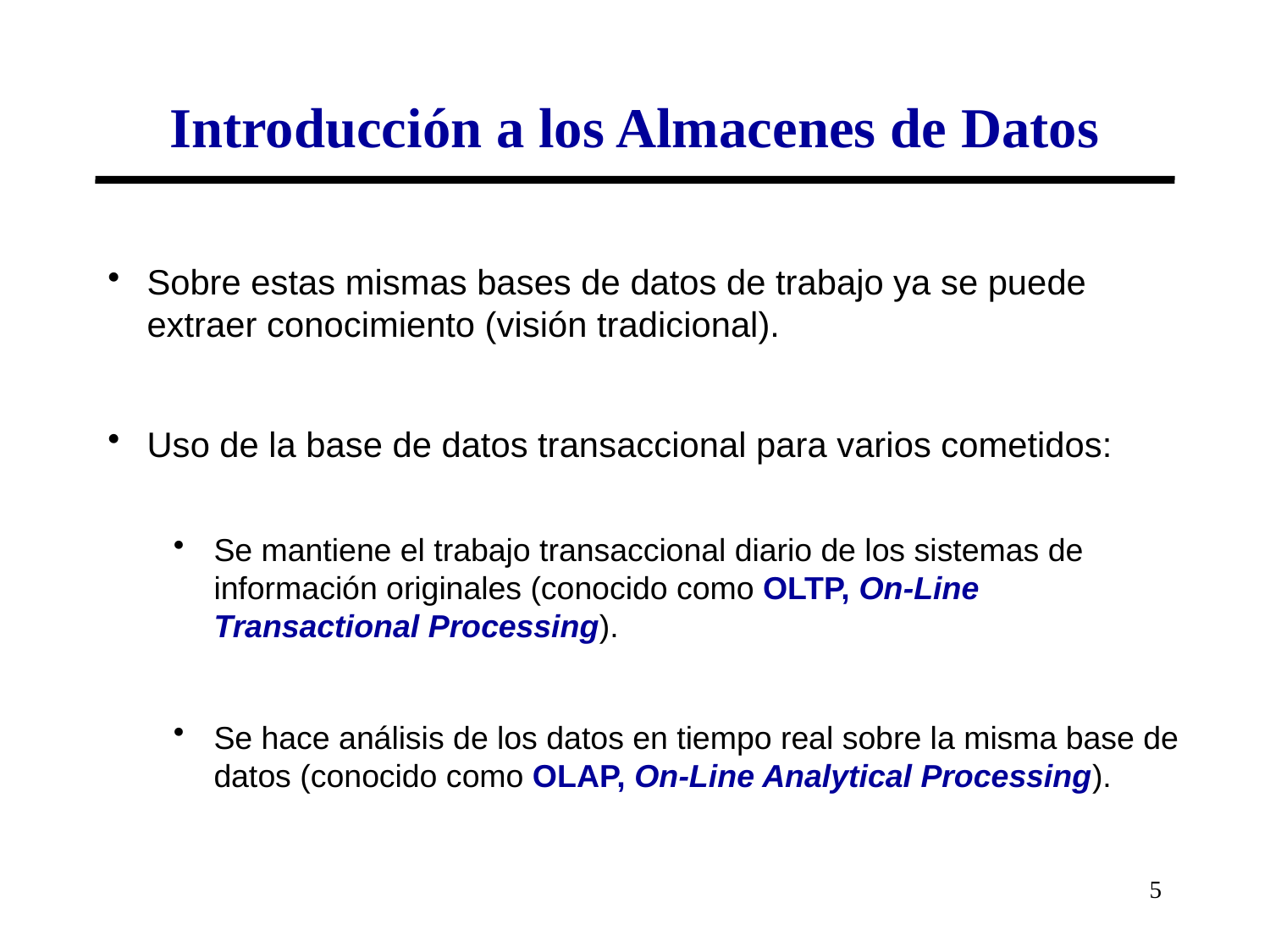

# Introducción a los Almacenes de Datos
Sobre estas mismas bases de datos de trabajo ya se puede extraer conocimiento (visión tradicional).

Uso de la base de datos transaccional para varios cometidos:

Se mantiene el trabajo transaccional diario de los sistemas de información originales (conocido como OLTP, On-Line Transactional Processing).

Se hace análisis de los datos en tiempo real sobre la misma base de datos (conocido como OLAP, On-Line Analytical Processing).
5